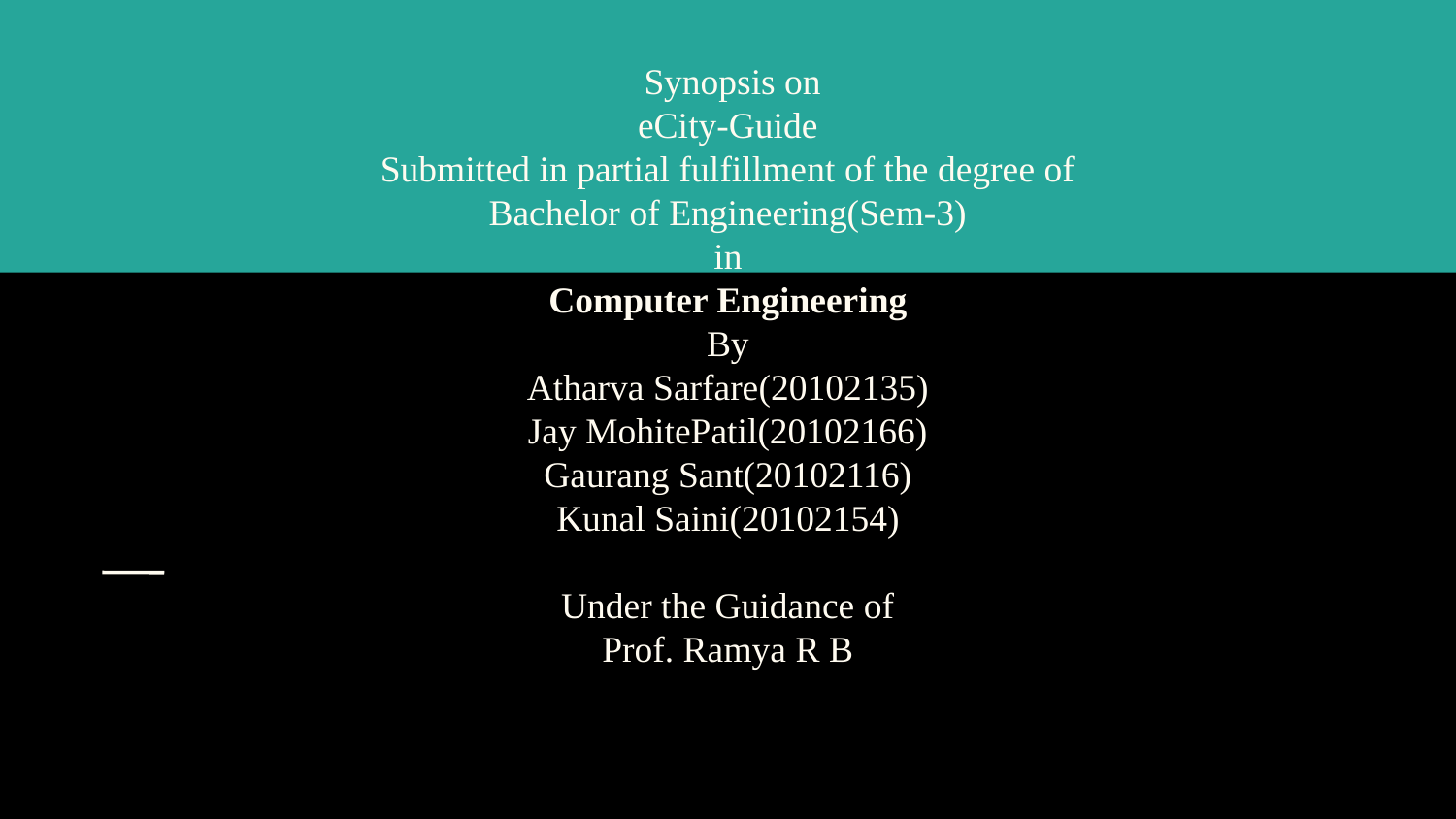

Synopsis on
eCity-Guide
Submitted in partial fulfillment of the degree of
Bachelor of Engineering(Sem-3)
in
Computer Engineering
By
Atharva Sarfare(20102135)
Jay MohitePatil(20102166)
Gaurang Sant(20102116)
Kunal Saini(20102154)
Under the Guidance of
Prof. Ramya R B